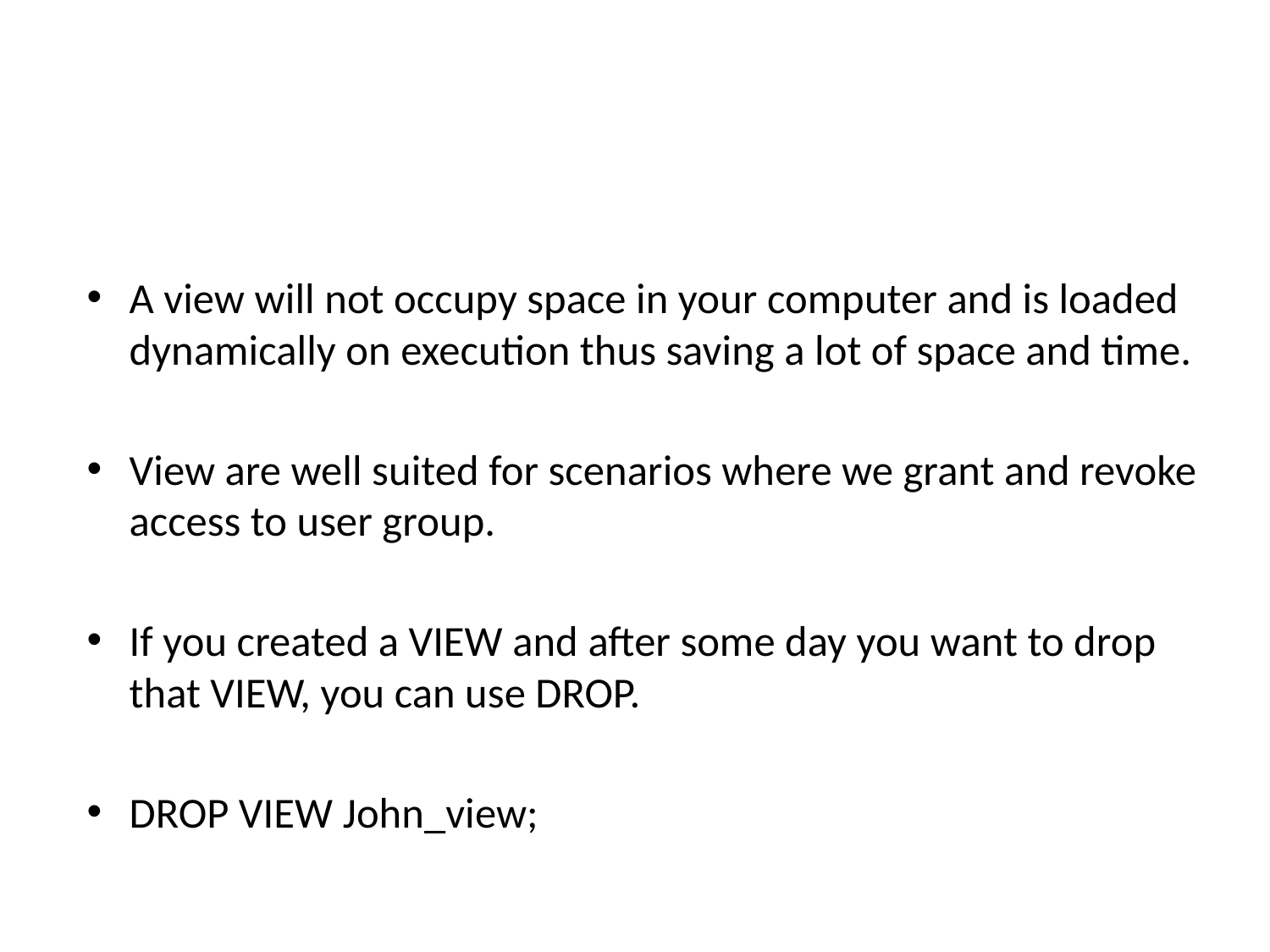

#
A view will not occupy space in your computer and is loaded dynamically on execution thus saving a lot of space and time.

View are well suited for scenarios where we grant and revoke access to user group.

If you created a VIEW and after some day you want to drop that VIEW, you can use DROP.

DROP VIEW John_view;